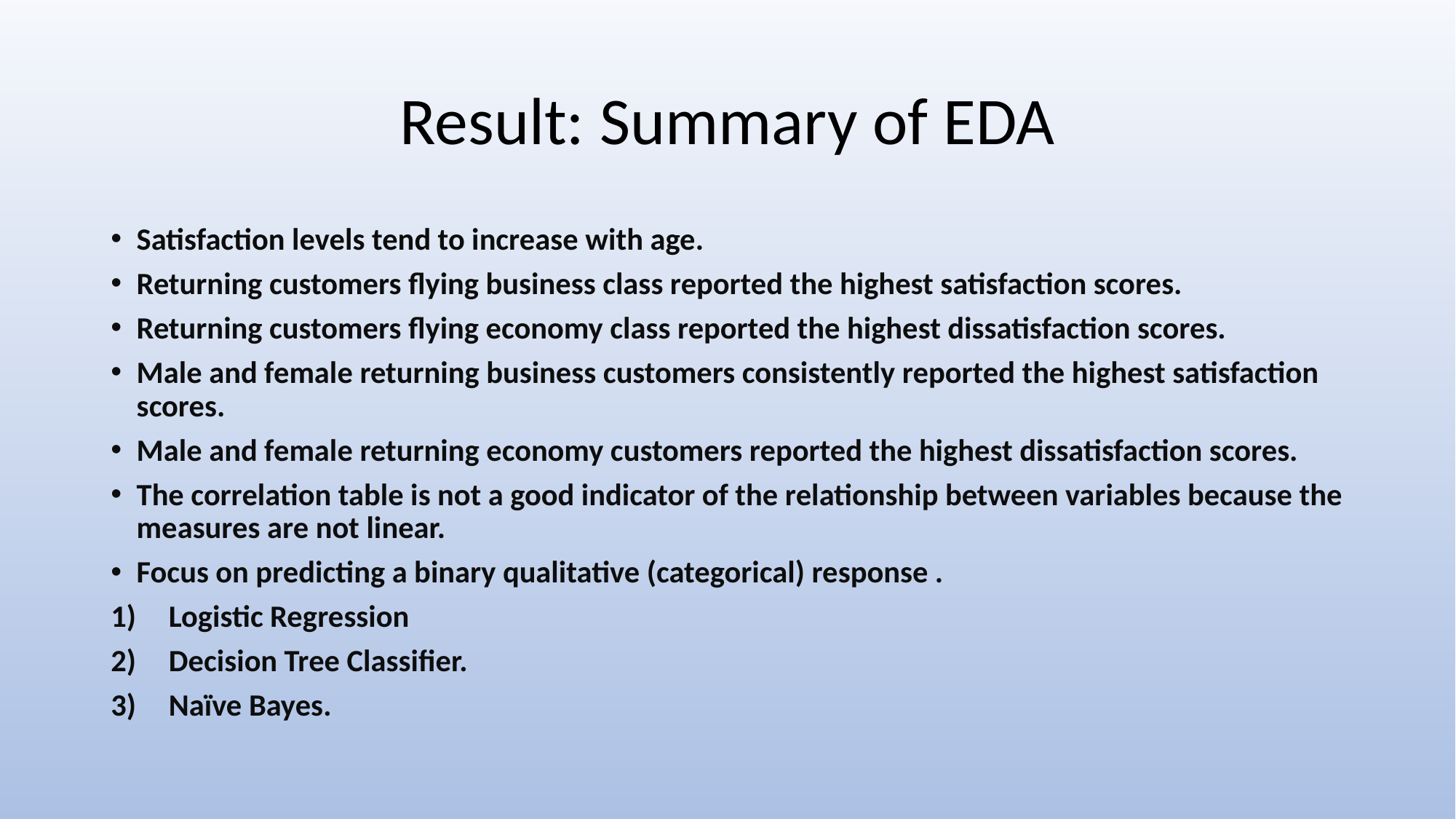

# Result: Summary of EDA
Satisfaction levels tend to increase with age.
Returning customers flying business class reported the highest satisfaction scores.
Returning customers flying economy class reported the highest dissatisfaction scores.
Male and female returning business customers consistently reported the highest satisfaction scores.
Male and female returning economy customers reported the highest dissatisfaction scores.
The correlation table is not a good indicator of the relationship between variables because the measures are not linear.
Focus on predicting a binary qualitative (categorical) response .
Logistic Regression
Decision Tree Classifier.
Naïve Bayes.